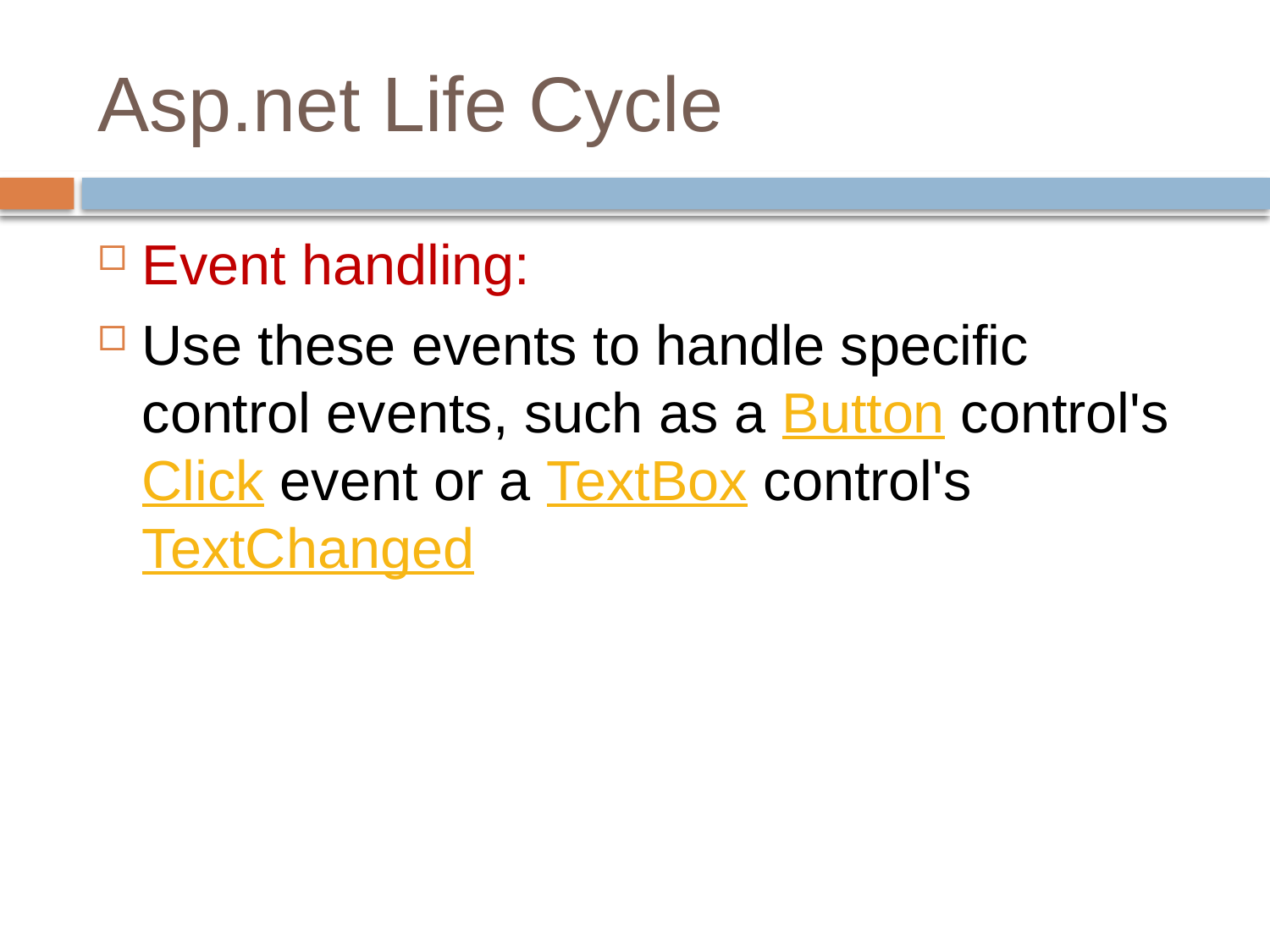

# Asp.net Life Cycle
Event handling:
Use these events to handle specific control events, such as a Button control's Click event or a TextBox control's TextChanged